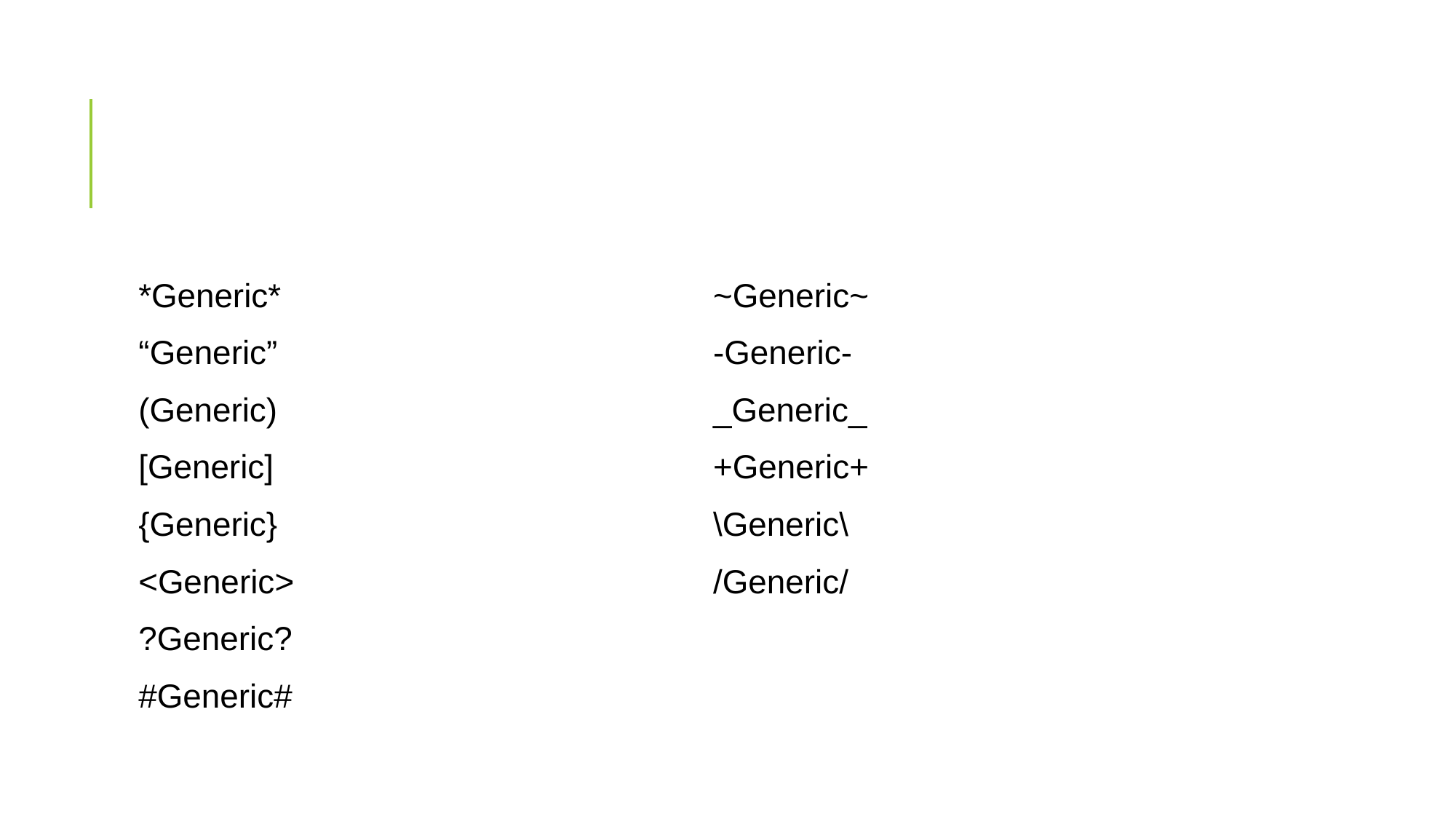

#
*Generic*
“Generic”
(Generic)
[Generic]
{Generic}
<Generic>
?Generic?
#Generic#
~Generic~
-Generic-
_Generic_
+Generic+
\Generic\
/Generic/